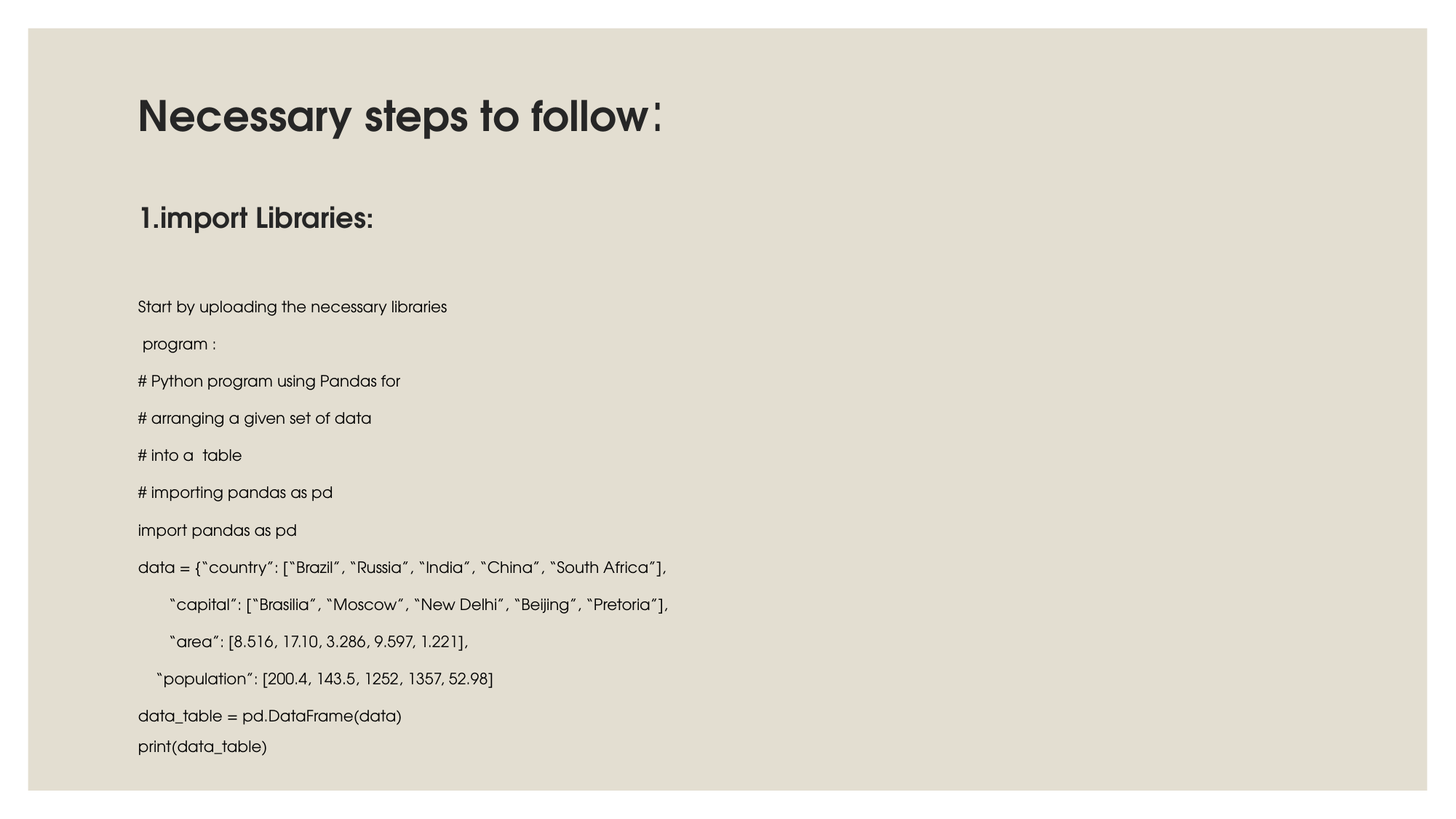

# Necessary steps to follow: 1.import Libraries:
Start by uploading the necessary libraries
 program :
# Python program using Pandas for
# arranging a given set of data
# into a  table
# importing pandas as pd
import pandas as pd
data = {“country”: [“Brazil”, “Russia”, “India”, “China”, “South Africa”],
       “capital”: [“Brasilia”, “Moscow”, “New Delhi”, “Beijing”, “Pretoria”],
       “area”: [8.516, 17.10, 3.286, 9.597, 1.221],
    “population”: [200.4, 143.5, 1252, 1357, 52.98]
data_table = pd.DataFrame(data)
print(data_table)